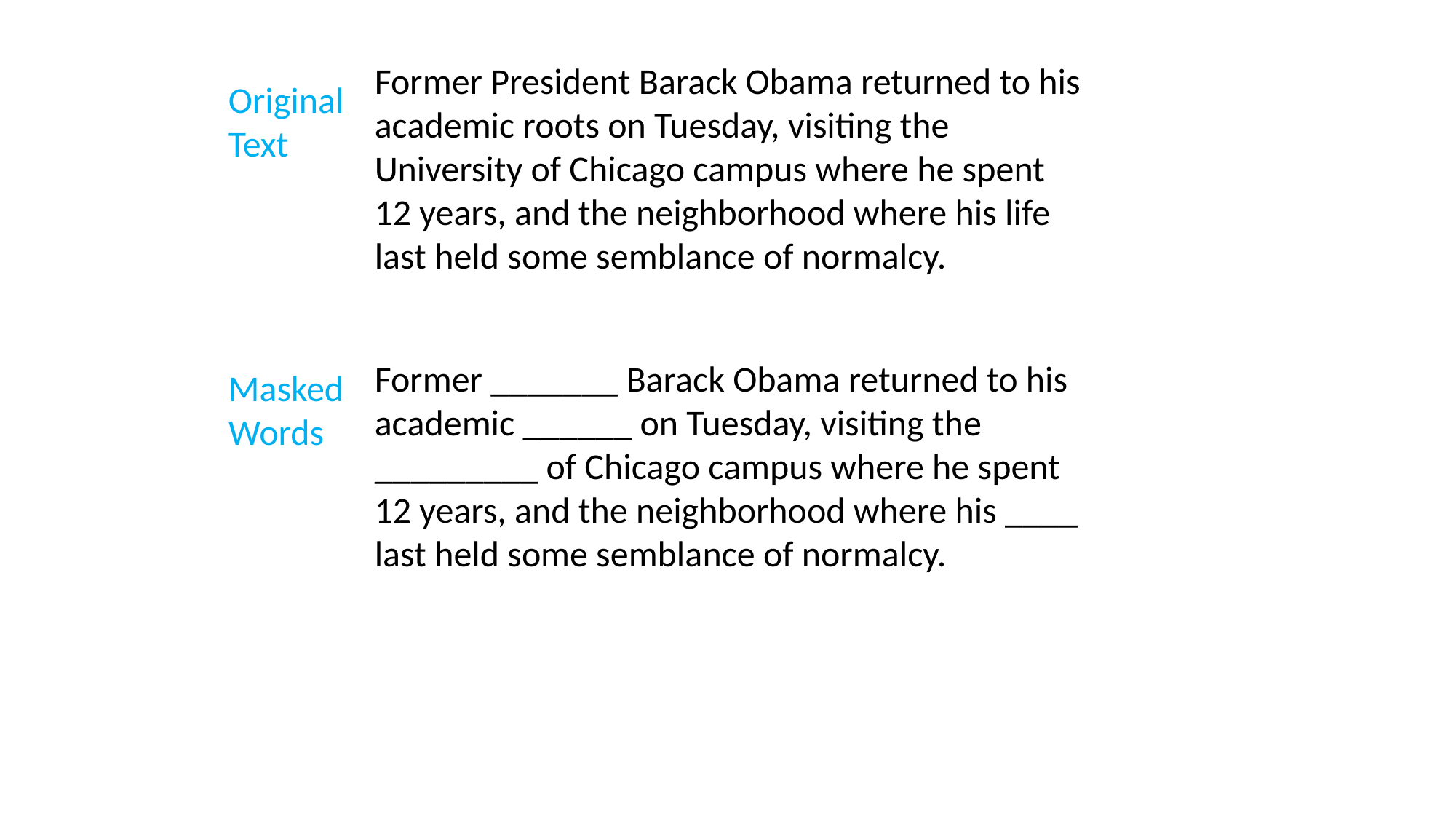

Former President Barack Obama returned to his academic roots on Tuesday, visiting the University of Chicago campus where he spent 12 years, and the neighborhood where his life last held some semblance of normalcy.

Original
Text
Former _______ Barack Obama returned to his academic ______ on Tuesday, visiting the _________ of Chicago campus where he spent 12 years, and the neighborhood where his ____ last held some semblance of normalcy.

Masked
Words